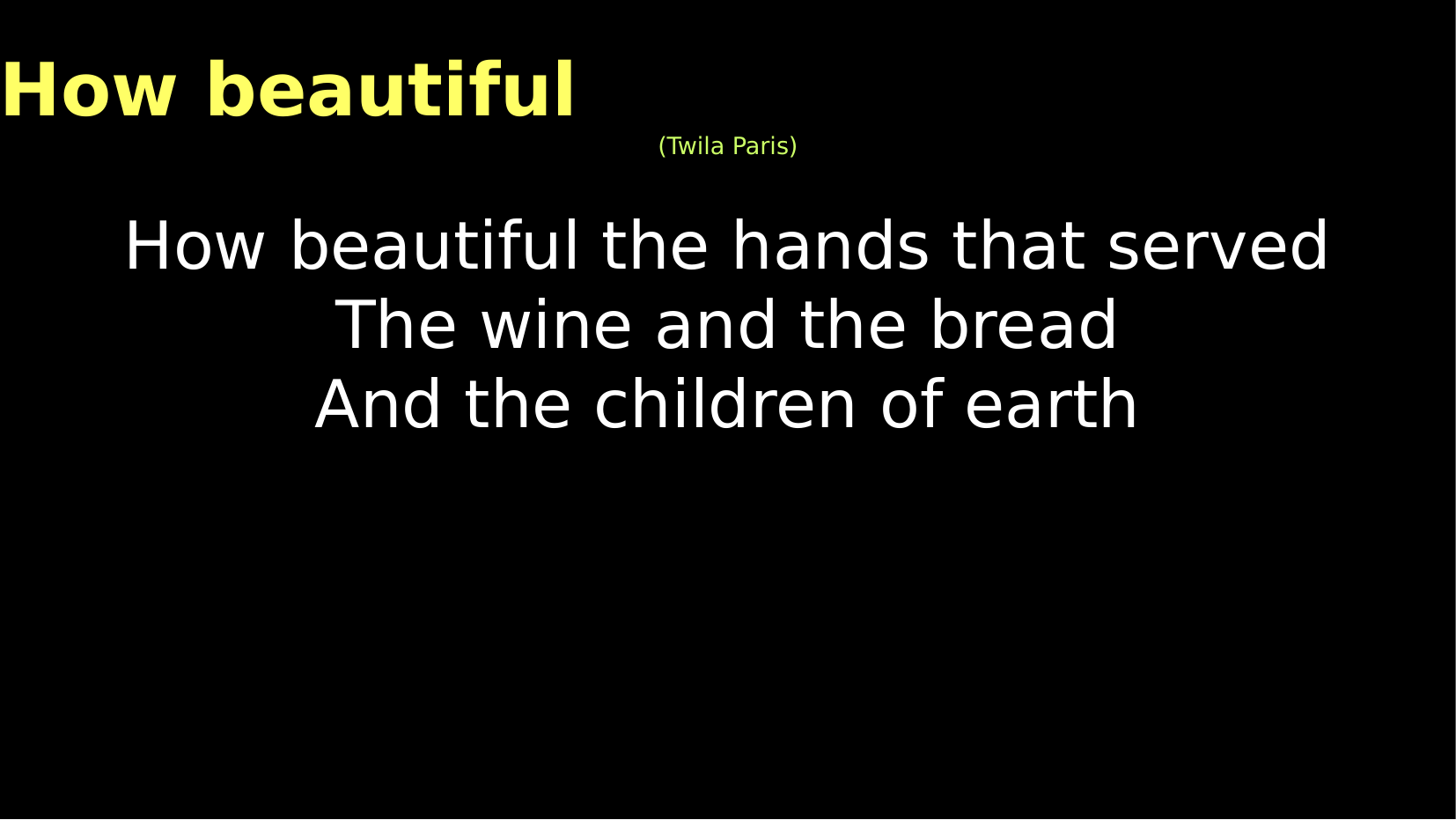

How beautiful
(Twila Paris)
How beautiful the hands that served
The wine and the bread
And the children of earth